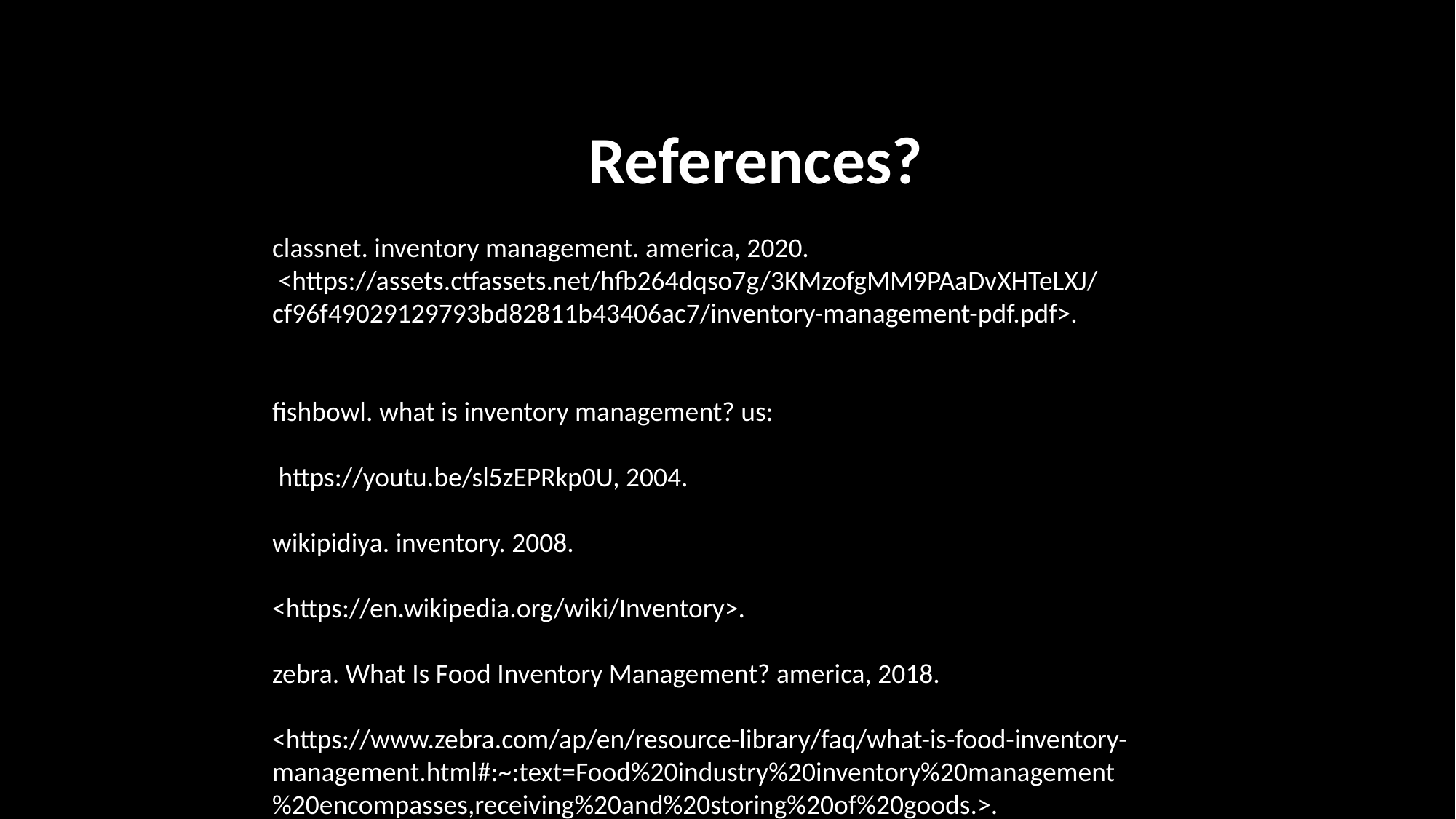

References?

classnet. inventory management. america, 2020.
 <https://assets.ctfassets.net/hfb264dqso7g/3KMzofgMM9PAaDvXHTeLXJ/cf96f49029129793bd82811b43406ac7/inventory-management-pdf.pdf>.

fishbowl. what is inventory management? us:

 https://youtu.be/sl5zEPRkp0U, 2004.

wikipidiya. inventory. 2008.

<https://en.wikipedia.org/wiki/Inventory>.

zebra. What Is Food Inventory Management? america, 2018.

<https://www.zebra.com/ap/en/resource-library/faq/what-is-food-inventory-management.html#:~:text=Food%20industry%20inventory%20management%20encompasses,receiving%20and%20storing%20of%20goods.>.